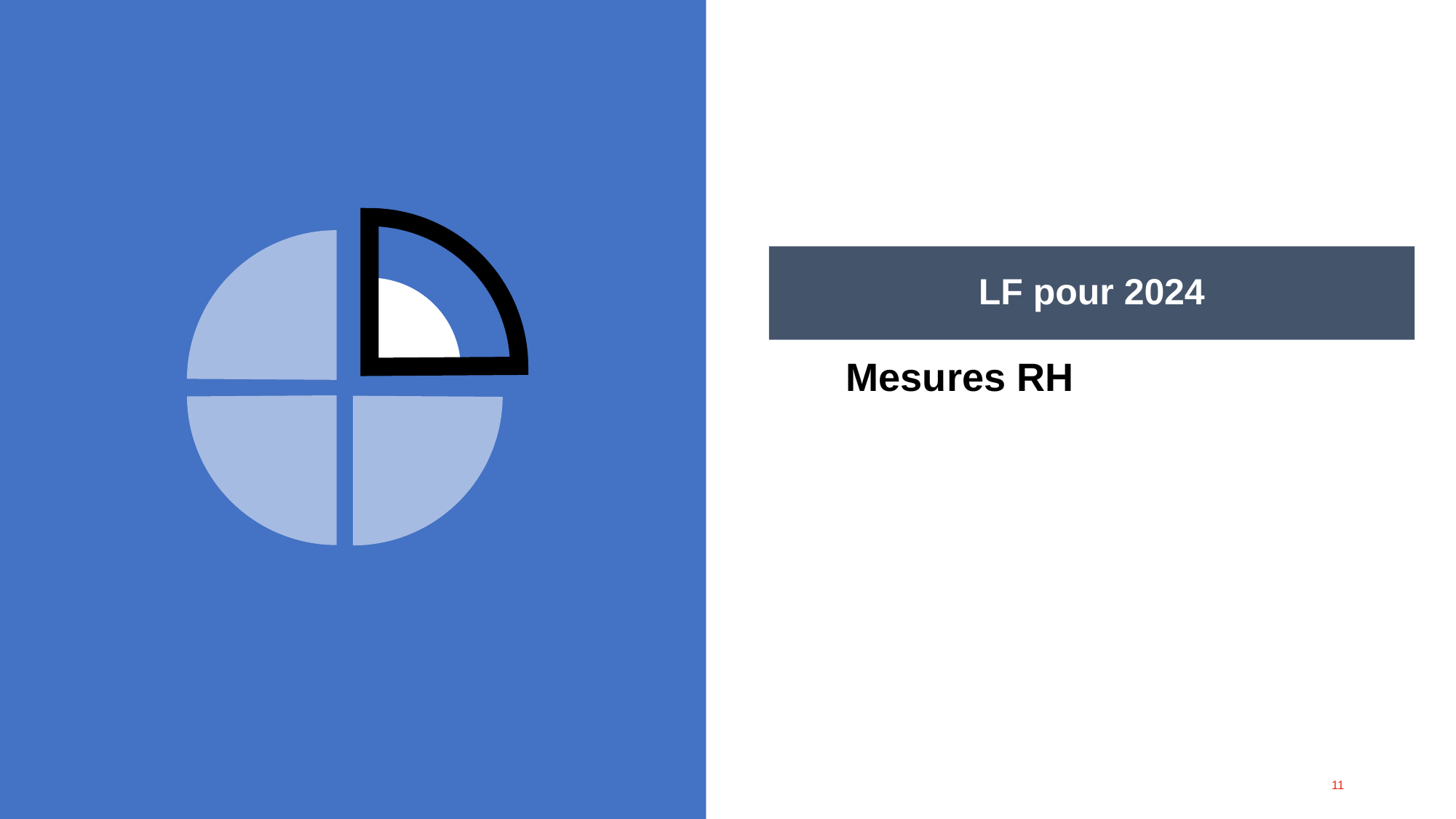

# LF pour 2024
Mesures RH
11